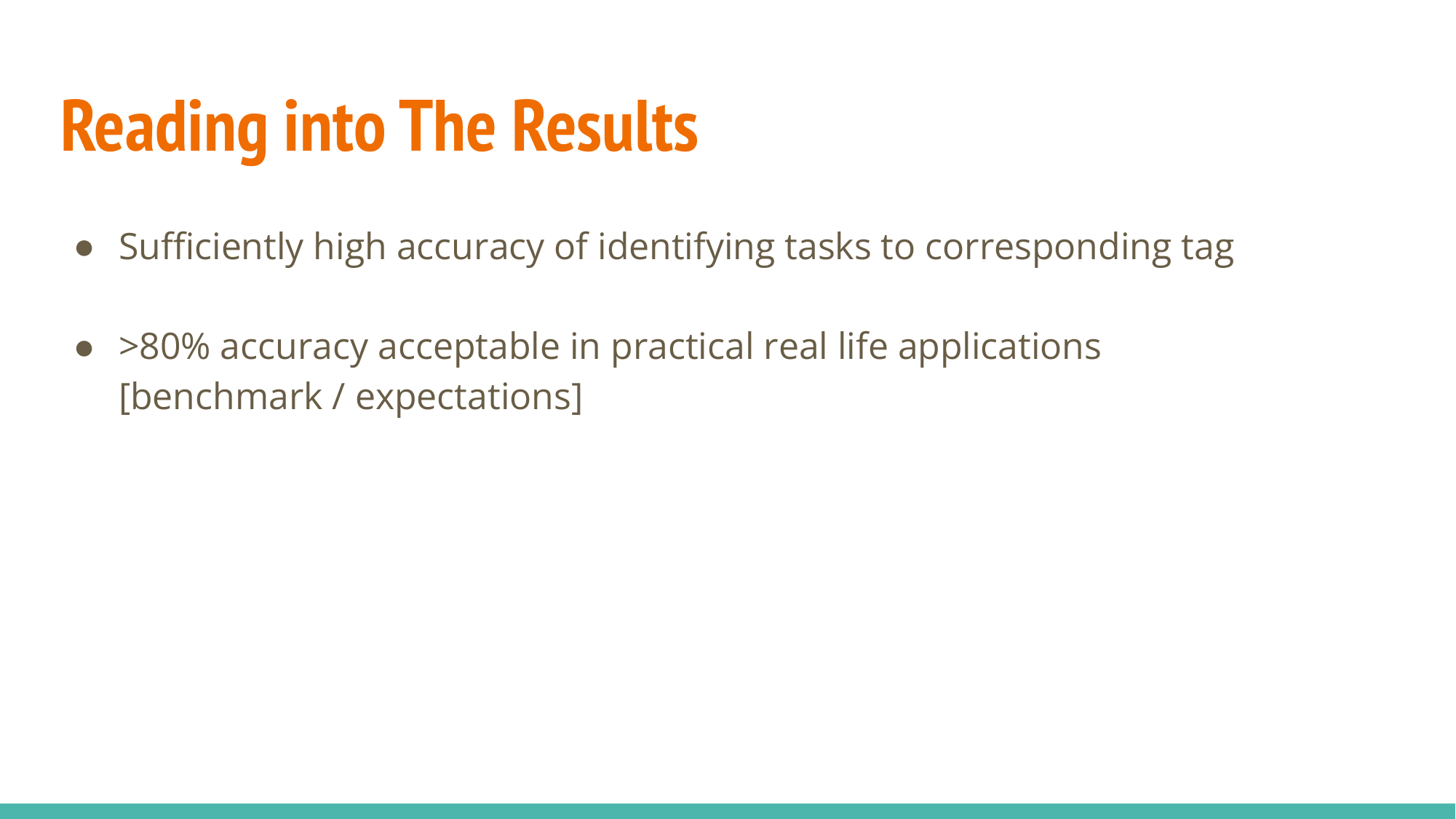

# Reading into The Results
Sufficiently high accuracy of identifying tasks to corresponding tag

>80% accuracy acceptable in practical real life applications
[benchmark / expectations]